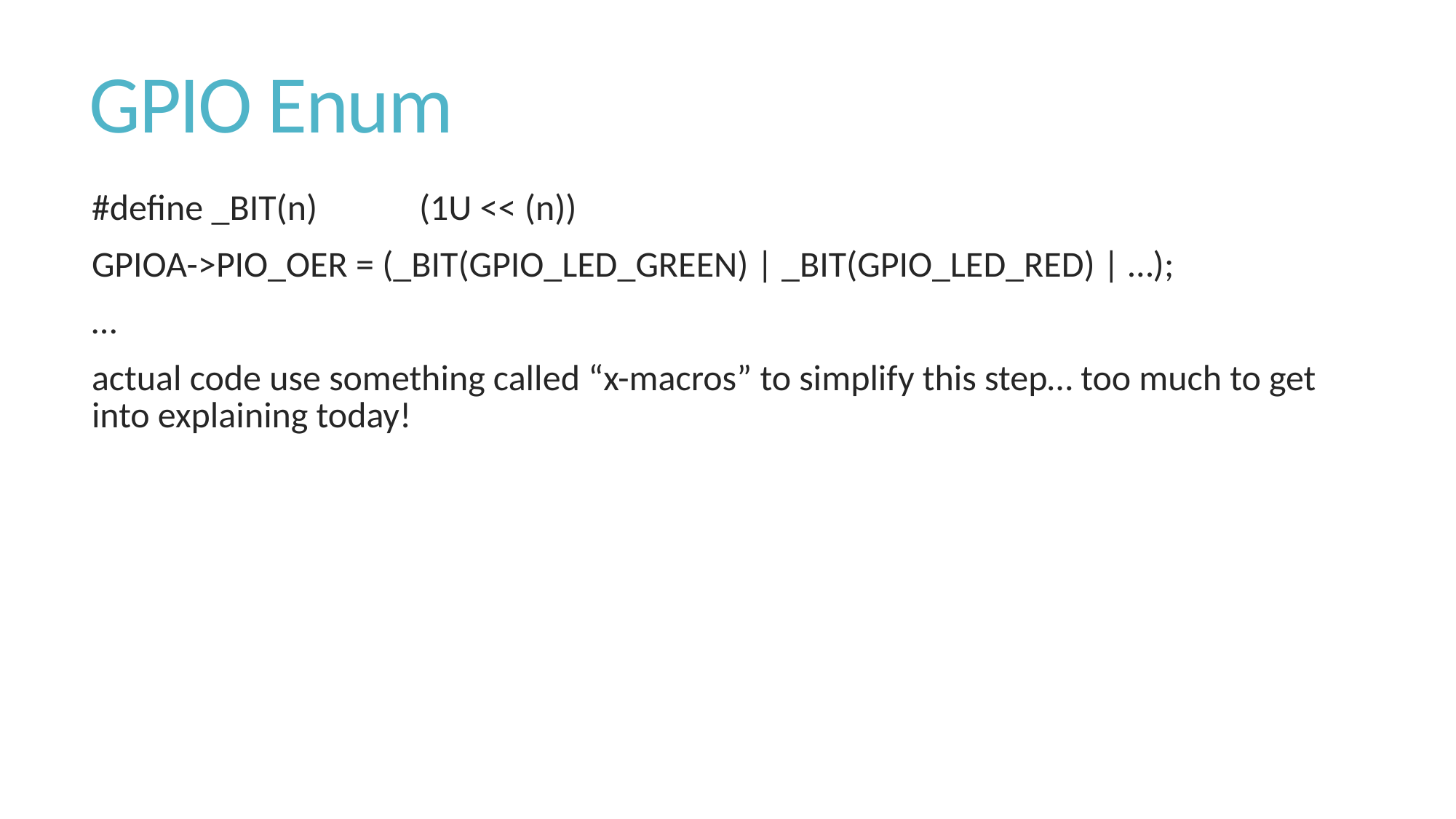

# GPIO Enum
#define _BIT(n)	(1U << (n))
GPIOA->PIO_OER = (_BIT(GPIO_LED_GREEN) | _BIT(GPIO_LED_RED) | …);
…
actual code use something called “x-macros” to simplify this step… too much to get into explaining today!